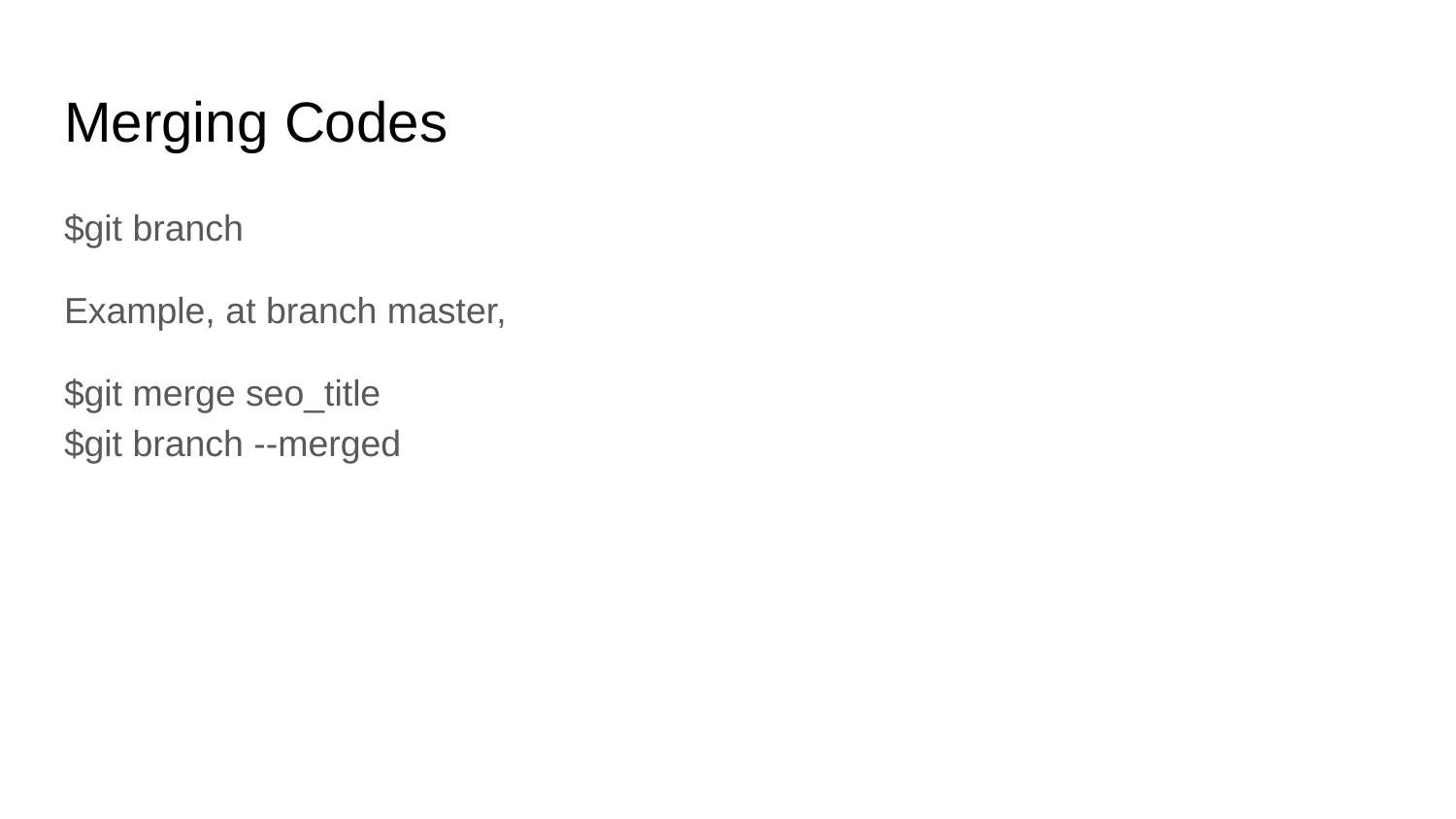

# Merging Codes
$git branch
Example, at branch master,
$git merge seo_title
$git branch --merged